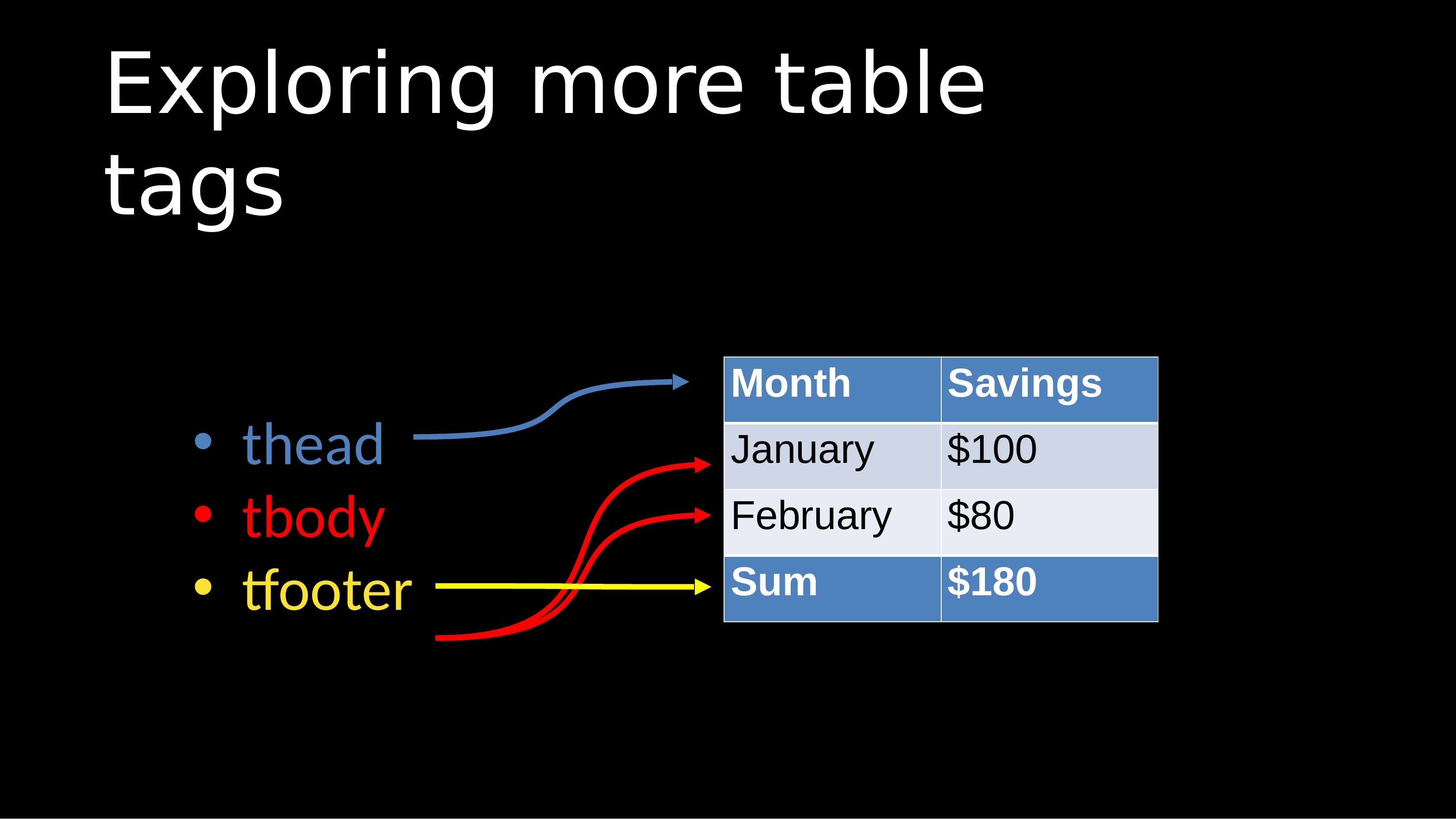

# Exploring more table tags
| Month | Savings |
| --- | --- |
| January | $100 |
| February | $80 |
| Sum | $180 |
thead
tbody
tfooter